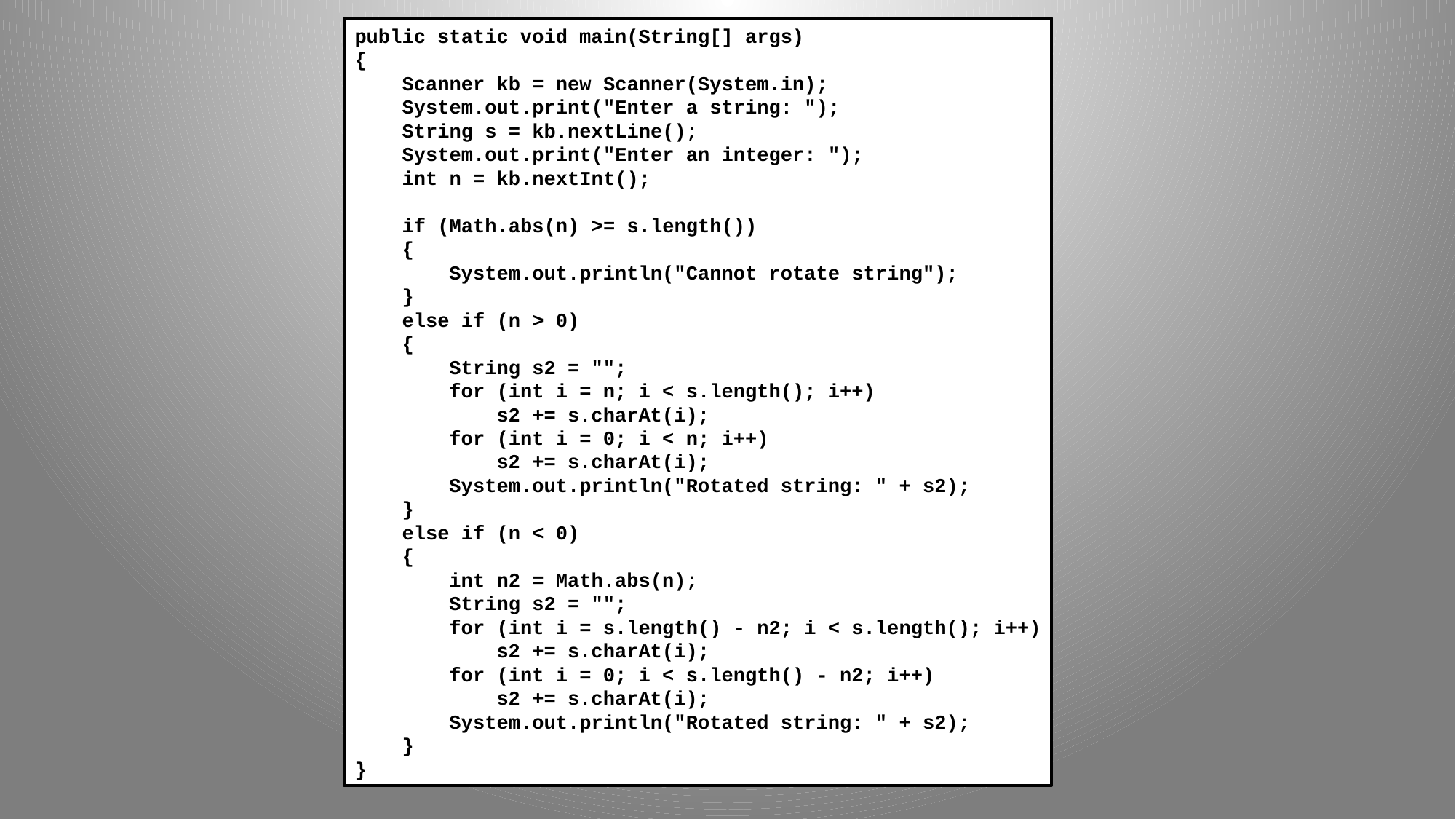

public static void main(String[] args)
{
    Scanner kb = new Scanner(System.in);
    System.out.print("Enter a string: ");
    String s = kb.nextLine();
    System.out.print("Enter an integer: ");
    int n = kb.nextInt();

    if (Math.abs(n) >= s.length())
    {
        System.out.println("Cannot rotate string");
    }
    else if (n > 0)
    {
        String s2 = "";
        for (int i = n; i < s.length(); i++)
            s2 += s.charAt(i);
        for (int i = 0; i < n; i++)
            s2 += s.charAt(i);
        System.out.println("Rotated string: " + s2);
    }
    else if (n < 0)
    {
        int n2 = Math.abs(n);
        String s2 = "";
        for (int i = s.length() - n2; i < s.length(); i++)
            s2 += s.charAt(i);
        for (int i = 0; i < s.length() - n2; i++)
            s2 += s.charAt(i);
        System.out.println("Rotated string: " + s2);
    }
}